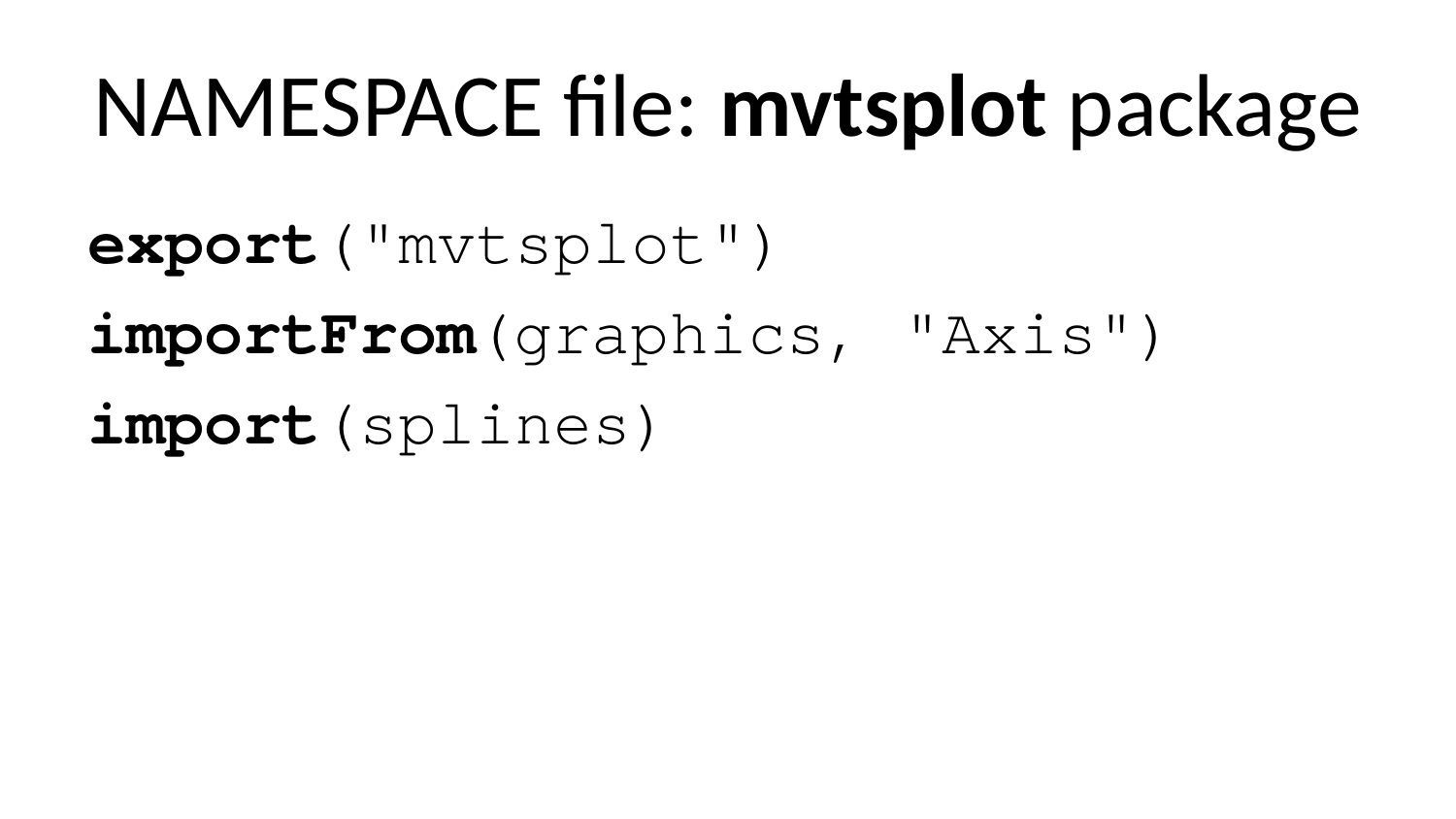

# NAMESPACE file: mvtsplot package
export("mvtsplot")
importFrom(graphics, "Axis")
import(splines)